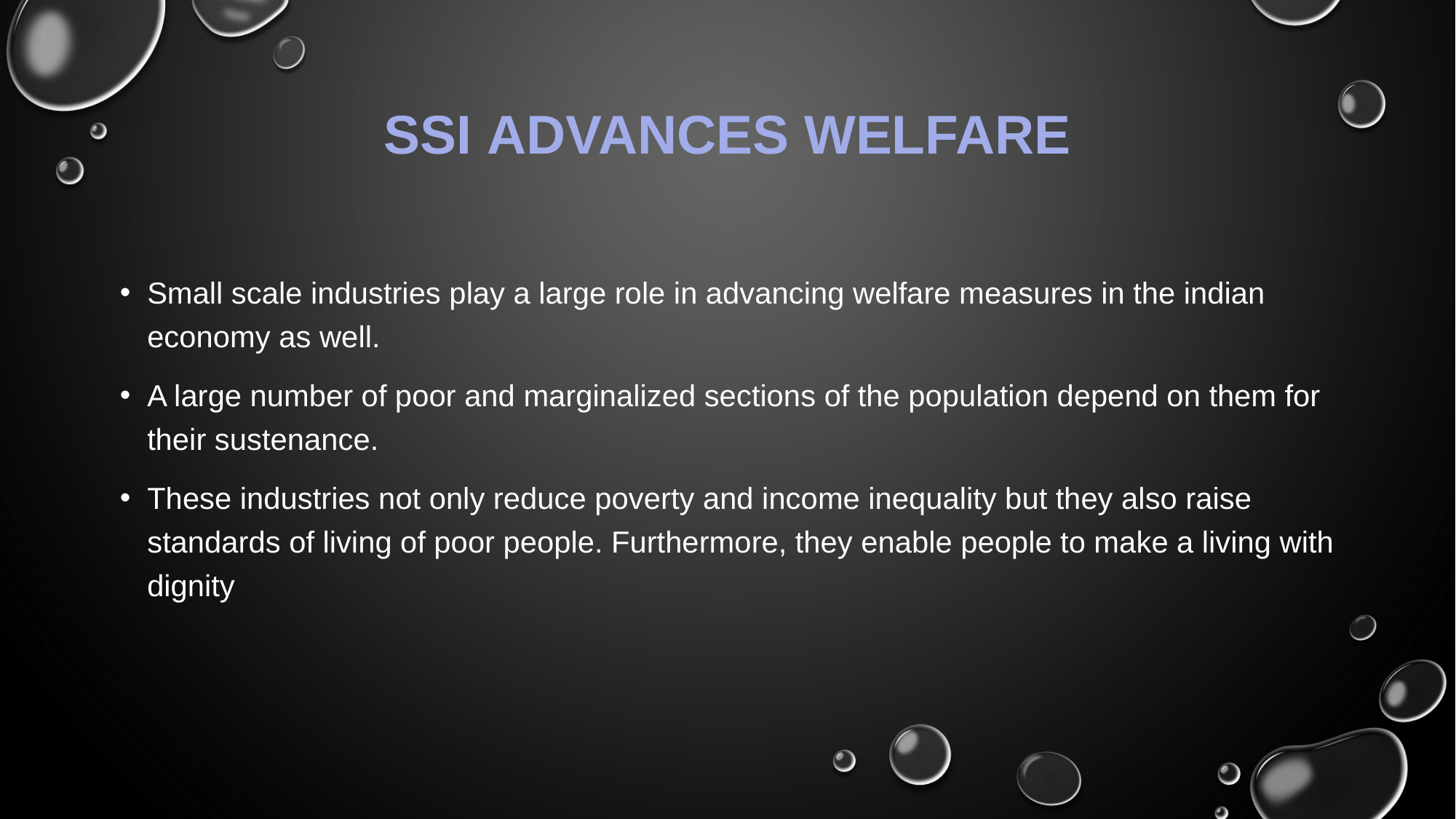

# SSI Advances Welfare

Small scale industries play a large role in advancing welfare measures in the indian economy as well.
A large number of poor and marginalized sections of the population depend on them for their sustenance.
These industries not only reduce poverty and income inequality but they also raise standards of living of poor people. Furthermore, they enable people to make a living with dignity